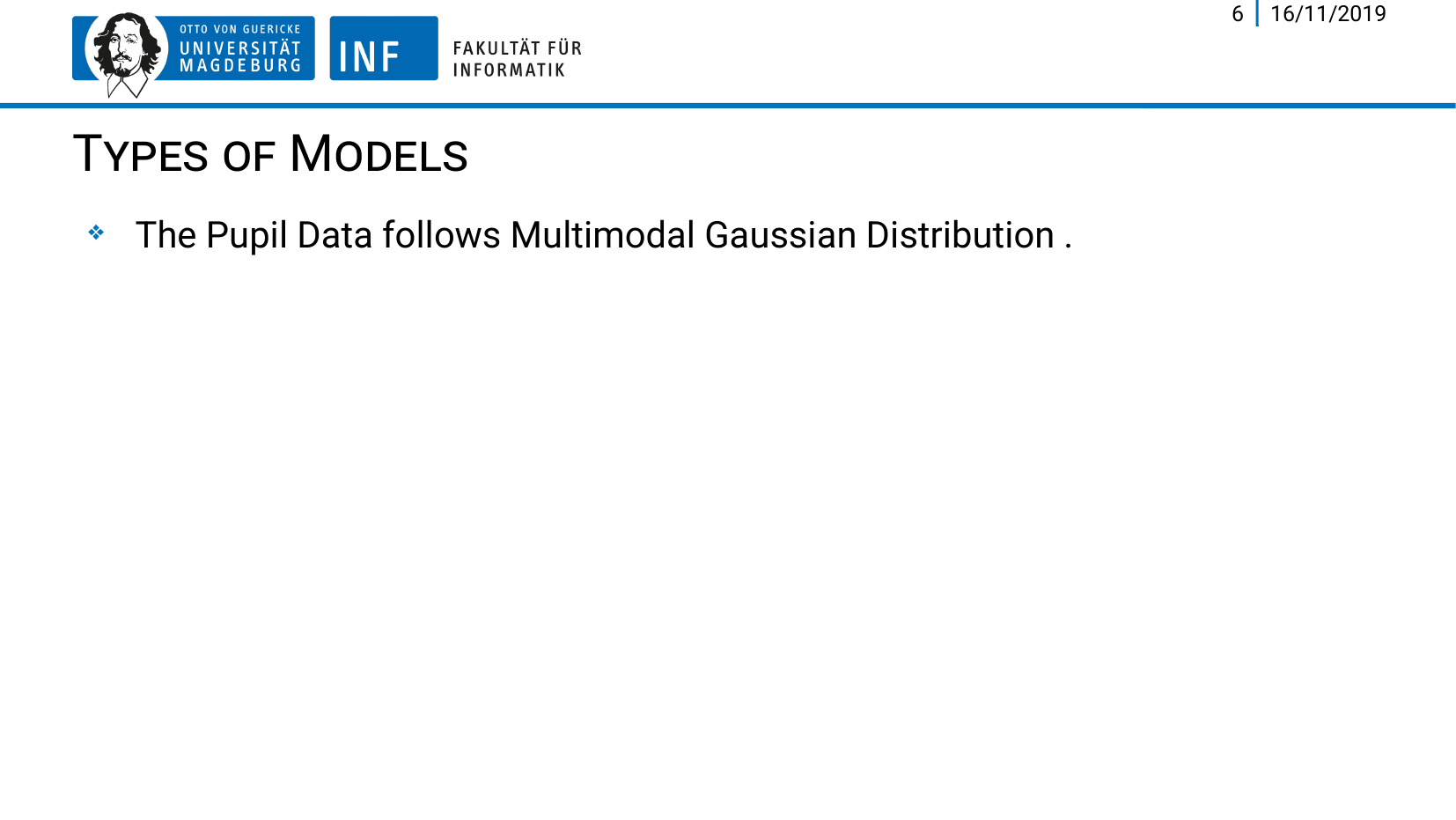

6
16/11/2019
# Types of Models
The Pupil Data follows Multimodal Gaussian Distribution .